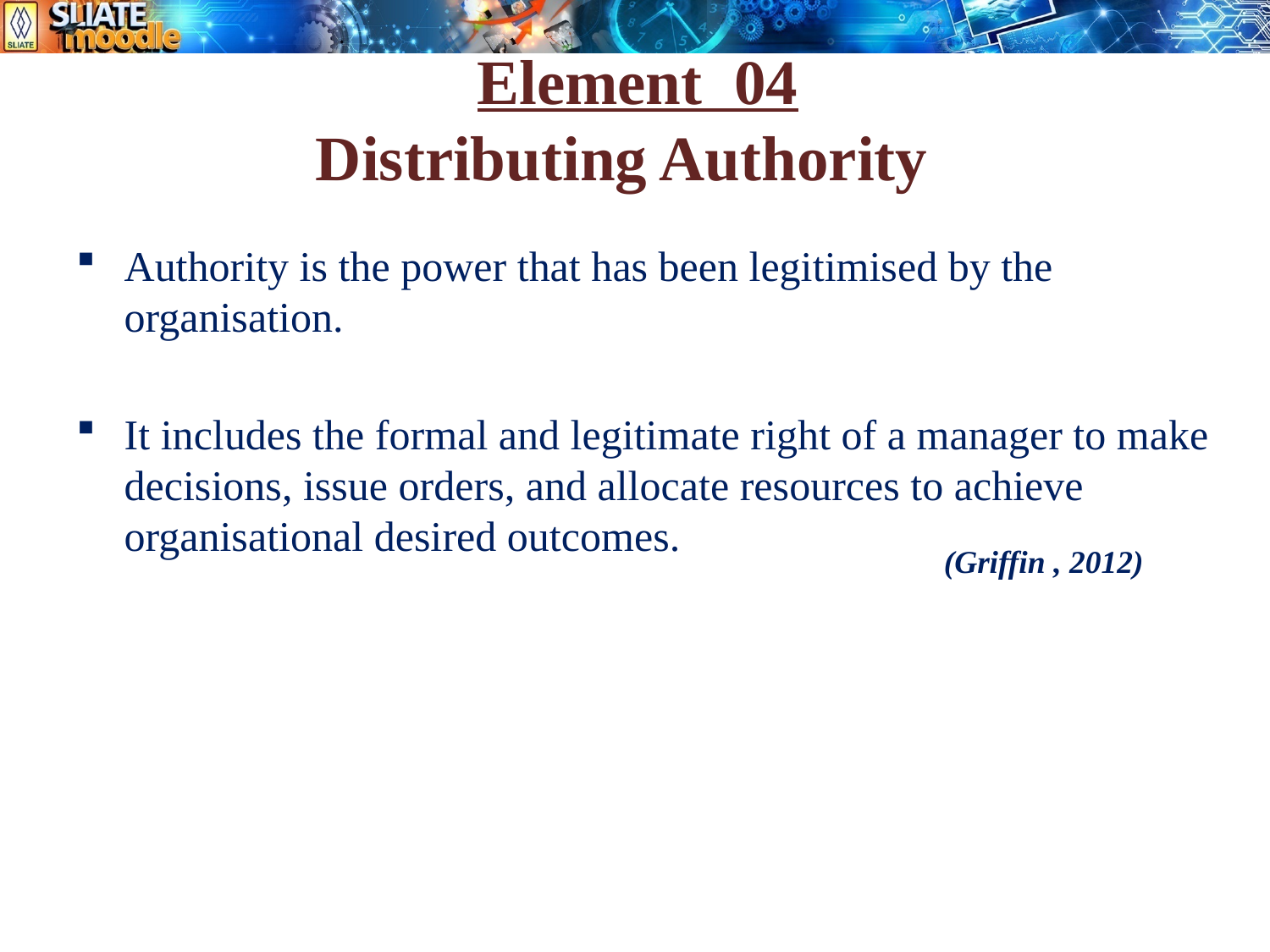

# Element  04 Distributing Authority
Authority is the power that has been legitimised by the organisation.

It includes the formal and legitimate right of a manager to make decisions, issue orders, and allocate resources to achieve organisational desired outcomes.

(Griffin , 2012)